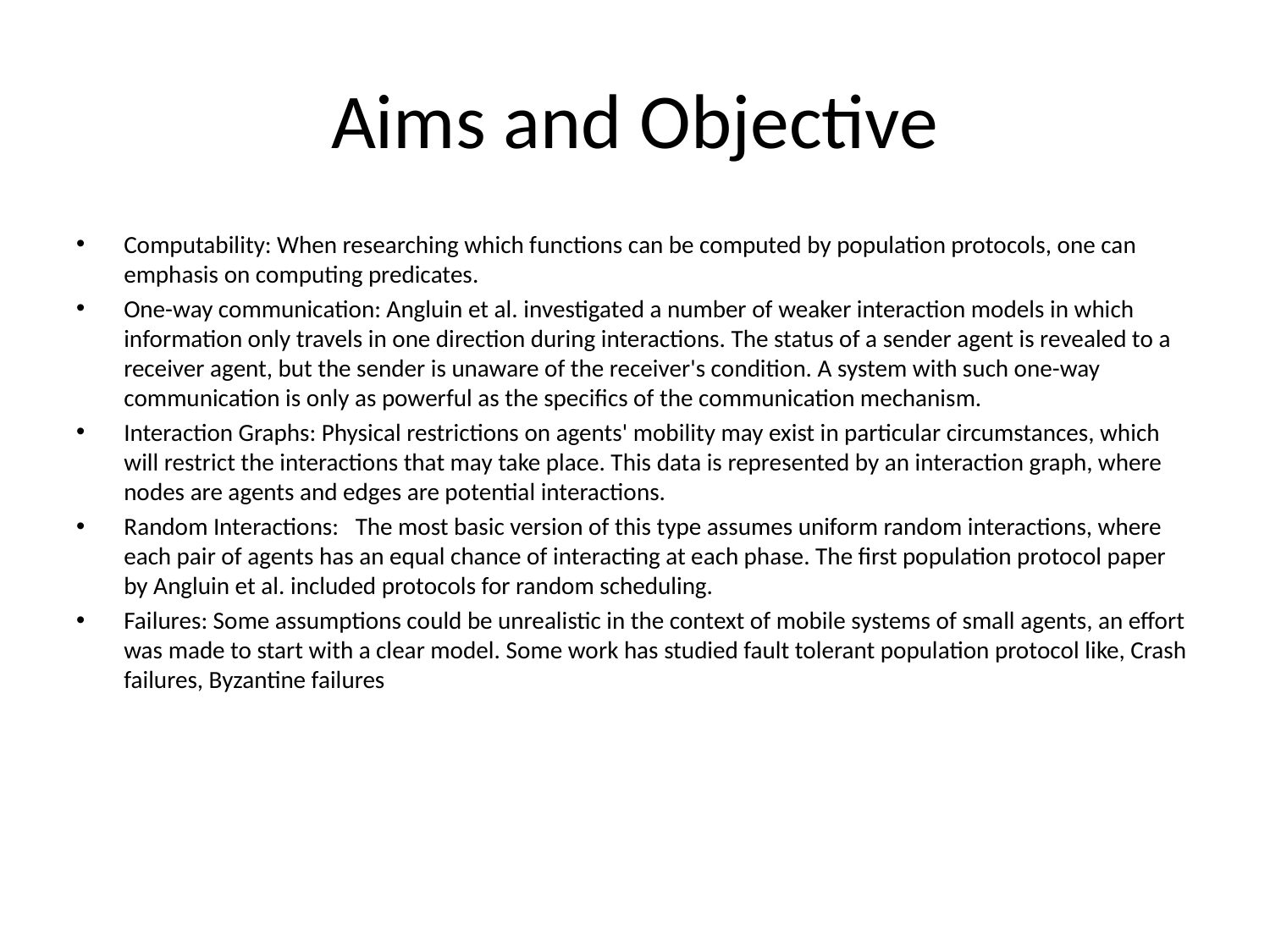

# Aims and Objective
Computability: When researching which functions can be computed by population protocols, one can emphasis on computing predicates.
One-way communication: Angluin et al. investigated a number of weaker interaction models in which information only travels in one direction during interactions. The status of a sender agent is revealed to a receiver agent, but the sender is unaware of the receiver's condition. A system with such one-way communication is only as powerful as the specifics of the communication mechanism.
Interaction Graphs: Physical restrictions on agents' mobility may exist in particular circumstances, which will restrict the interactions that may take place. This data is represented by an interaction graph, where nodes are agents and edges are potential interactions.
Random Interactions:   The most basic version of this type assumes uniform random interactions, where each pair of agents has an equal chance of interacting at each phase. The first population protocol paper by Angluin et al. included protocols for random scheduling.
Failures: Some assumptions could be unrealistic in the context of mobile systems of small agents, an effort was made to start with a clear model. Some work has studied fault tolerant population protocol like, Crash failures, Byzantine failures